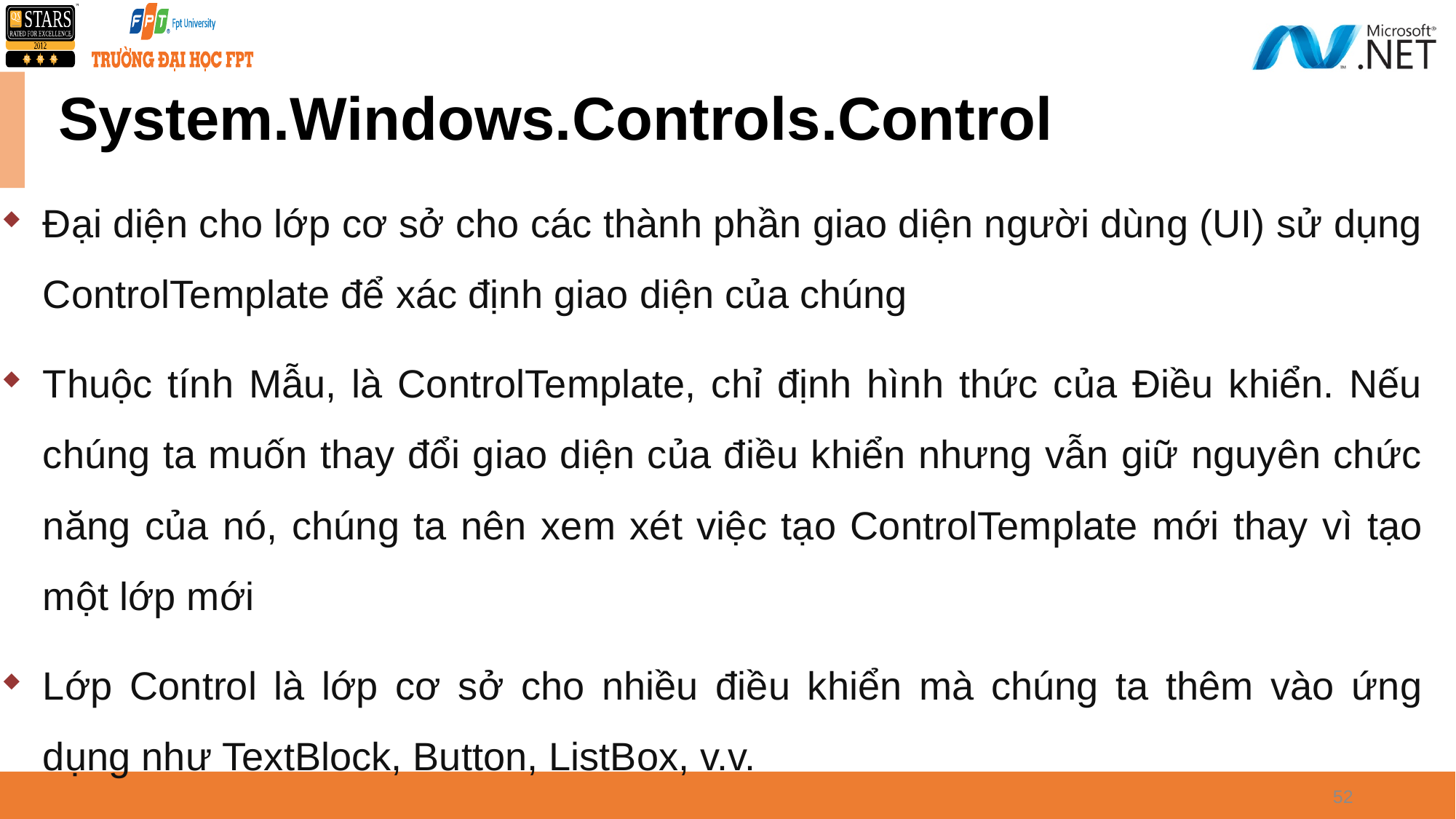

# System.Windows.Controls.Control
Đại diện cho lớp cơ sở cho các thành phần giao diện người dùng (UI) sử dụng ControlTemplate để xác định giao diện của chúng
Thuộc tính Mẫu, là ControlTemplate, chỉ định hình thức của Điều khiển. Nếu chúng ta muốn thay đổi giao diện của điều khiển nhưng vẫn giữ nguyên chức năng của nó, chúng ta nên xem xét việc tạo ControlTemplate mới thay vì tạo một lớp mới
Lớp Control là lớp cơ sở cho nhiều điều khiển mà chúng ta thêm vào ứng dụng như TextBlock, Button, ListBox, v.v.
52